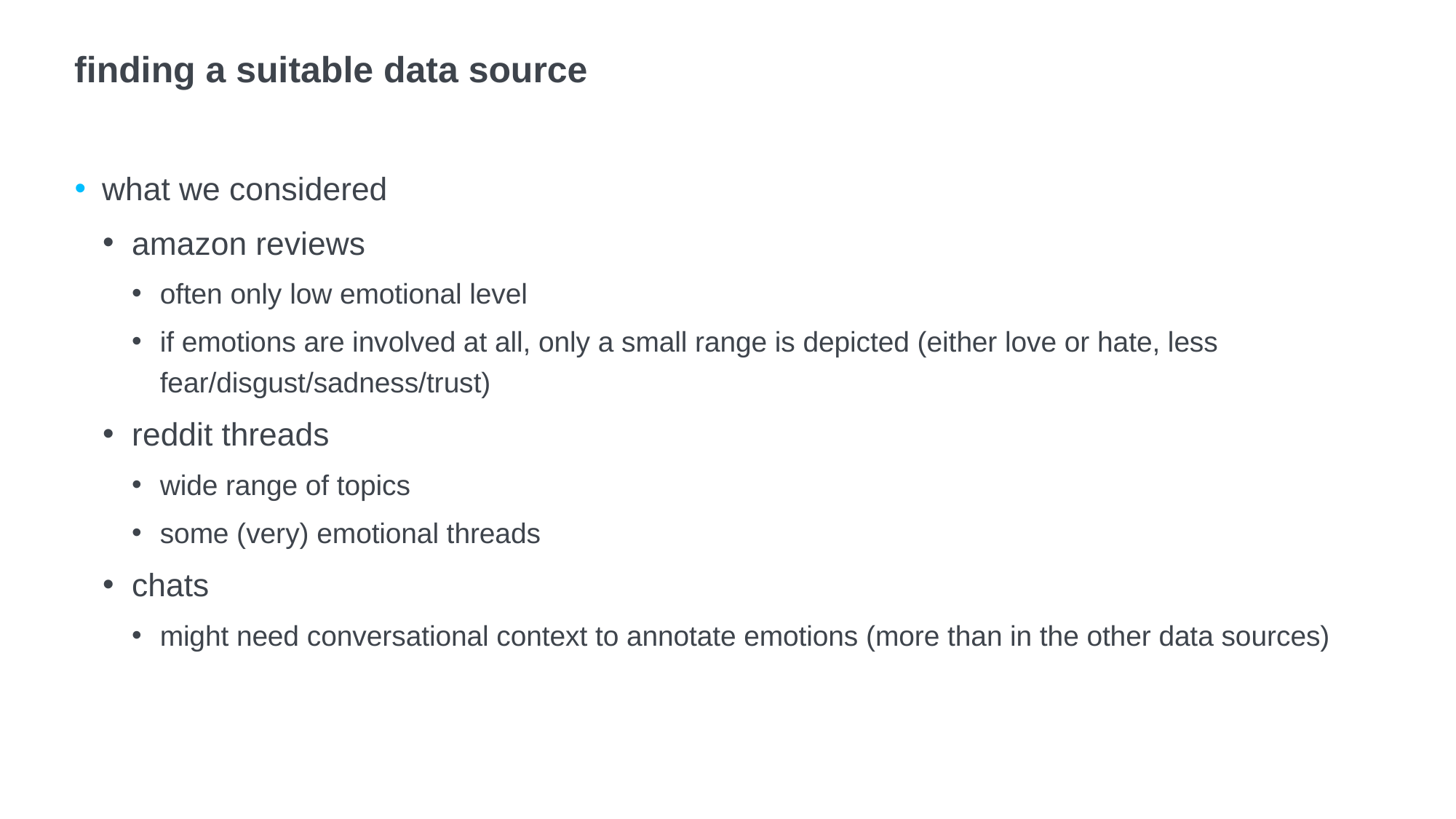

# finding a suitable data source
what we considered
amazon reviews
often only low emotional level
if emotions are involved at all, only a small range is depicted (either love or hate, less fear/disgust/sadness/trust)
reddit threads
wide range of topics
some (very) emotional threads
chats
might need conversational context to annotate emotions (more than in the other data sources)